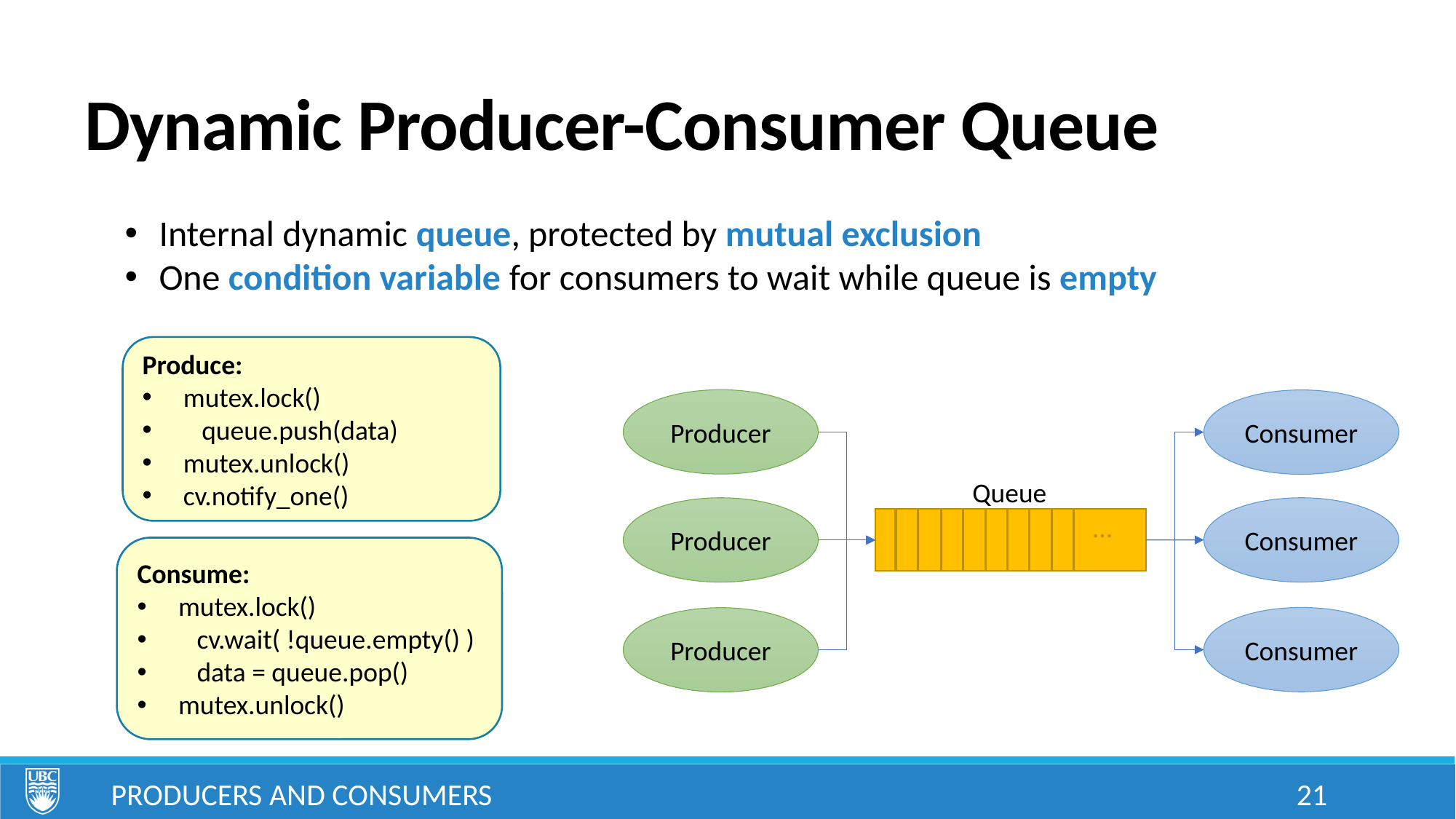

# Dynamic Producer-Consumer Queue
Internal dynamic queue, protected by mutual exclusion
One condition variable for consumers to wait while queue is empty
Produce:
mutex.lock()
   queue.push(data)
mutex.unlock()
cv.notify_one()
Producer
Consumer

...
Queue
Producer
Consumer
Consumer
Producer
Consume:
mutex.lock()
   cv.wait( !queue.empty() )
   data = queue.pop()
mutex.unlock()
Producers and Consumers
21